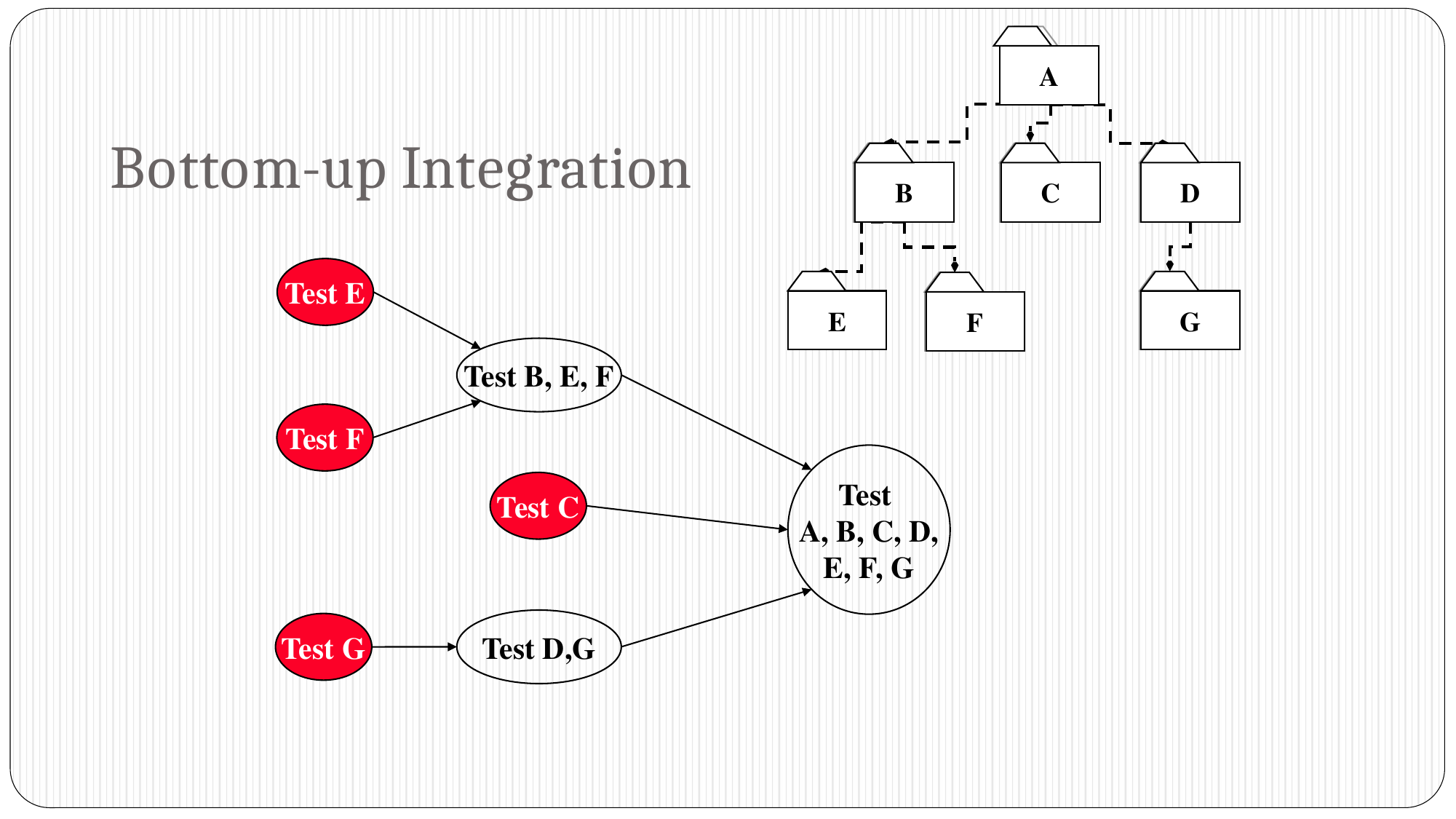

A

B
C
D

E
G
F

A
# Bottom-up Integration

B
C
D
Test E

E
G
F
Test B, E, F
Test F
Test
A, B, C, D,
E, F, G
Test C
Test D,G
Test G